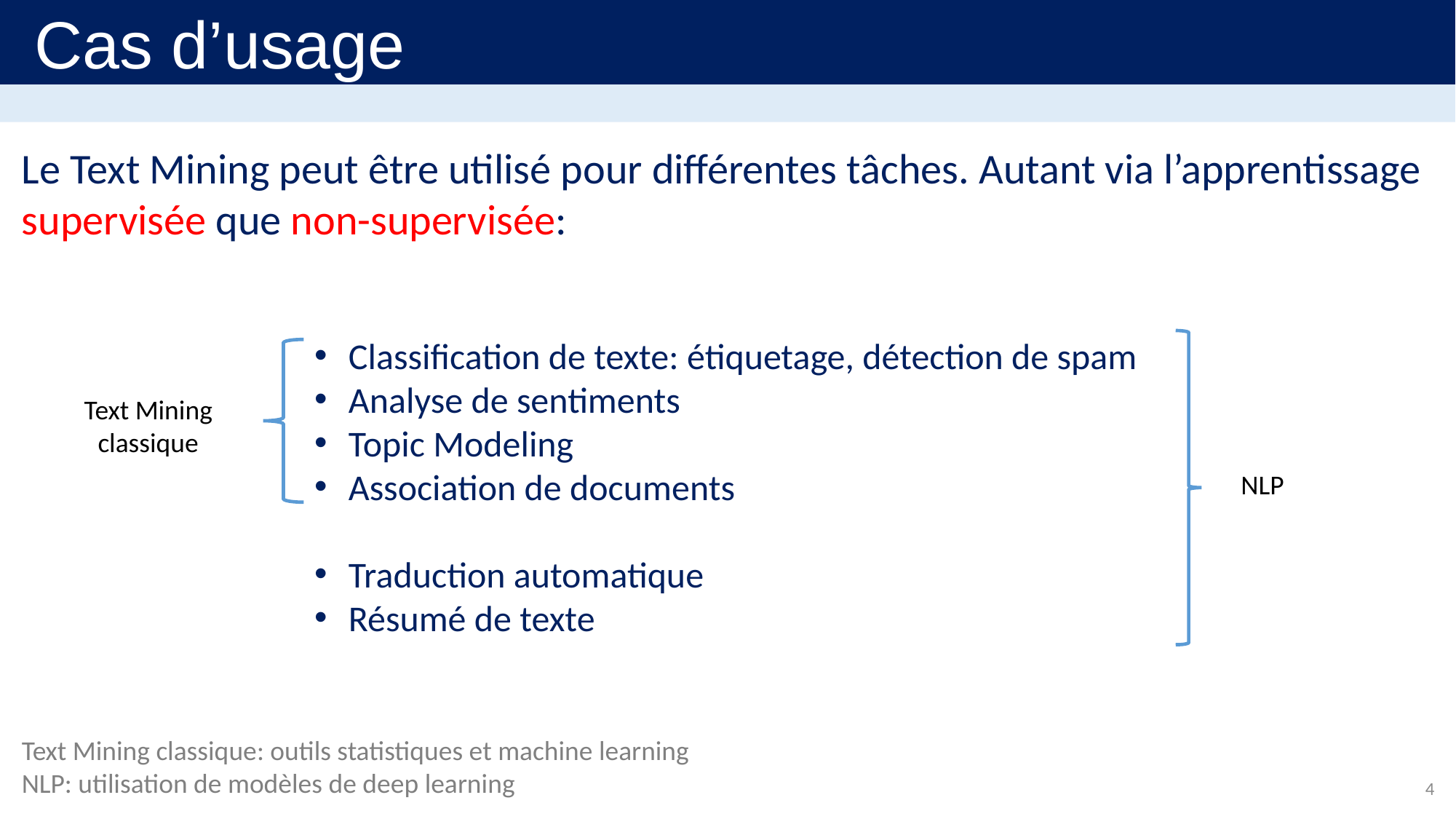

Cas d’usage

Le Text Mining peut être utilisé pour différentes tâches. Autant via l’apprentissage supervisée que non-supervisée:
Classification de texte: étiquetage, détection de spam
Analyse de sentiments
Topic Modeling
Association de documents

Traduction automatique
Résumé de texte

Text Mining classique
NLP
Text Mining classique: outils statistiques et machine learning
NLP: utilisation de modèles de deep learning
4